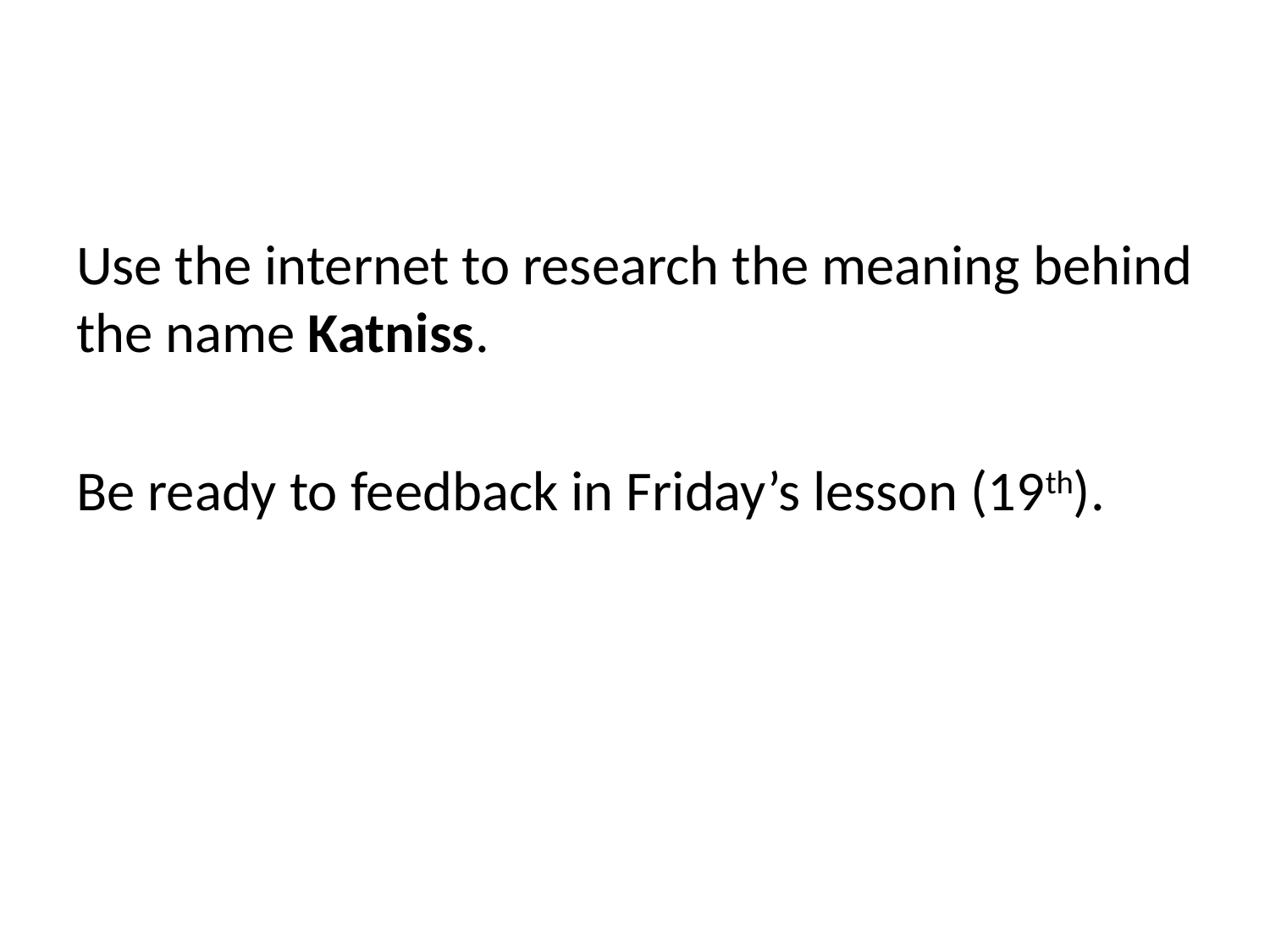

# Homework
Use the internet to research the meaning behind the name Katniss.

Be ready to feedback in Friday’s lesson (19th).